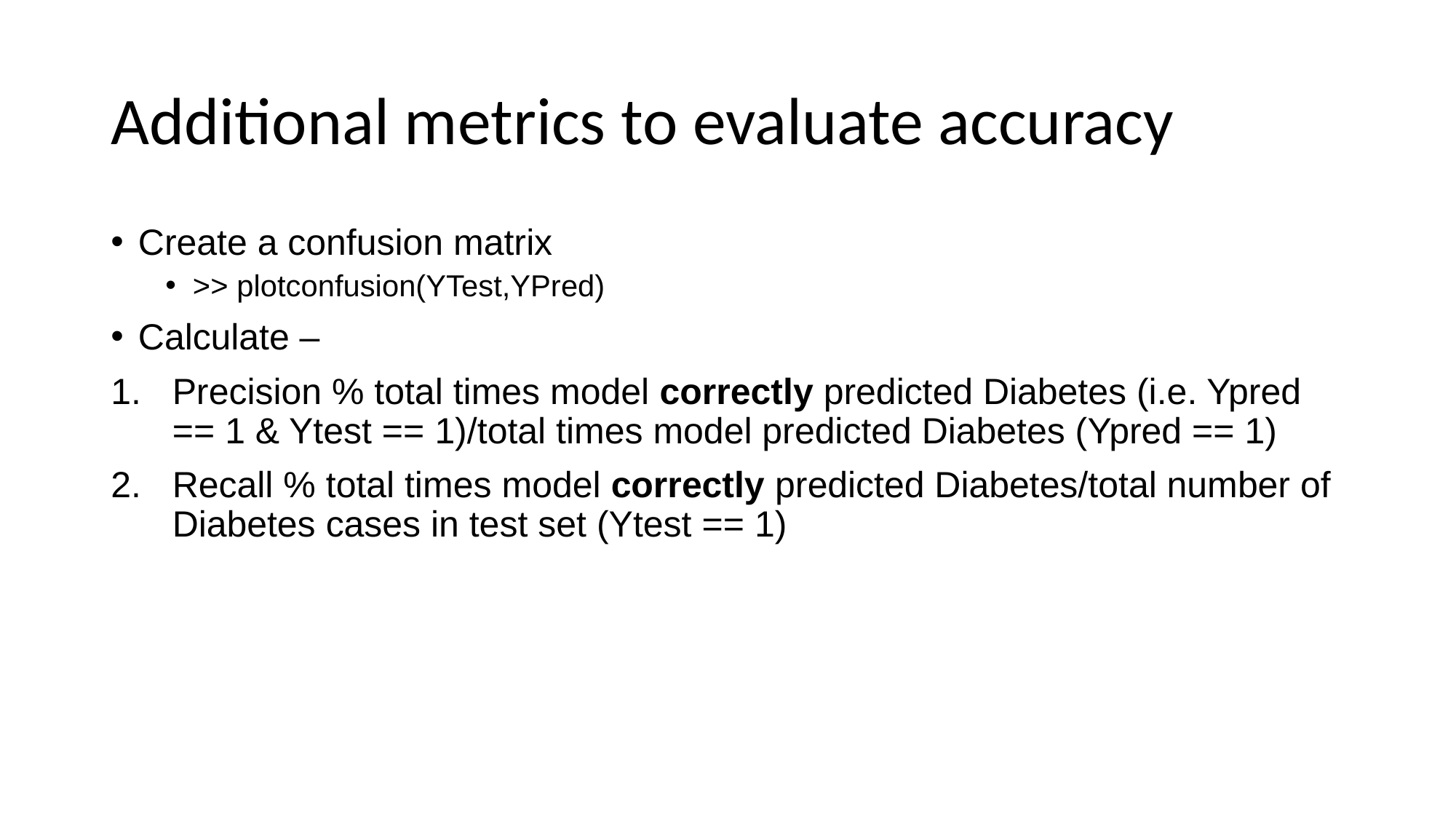

# Additional metrics to evaluate accuracy
Create a confusion matrix
>> plotconfusion(YTest,YPred)
Calculate –
Precision % total times model correctly predicted Diabetes (i.e. Ypred == 1 & Ytest == 1)/total times model predicted Diabetes (Ypred == 1)
Recall % total times model correctly predicted Diabetes/total number of Diabetes cases in test set (Ytest == 1)